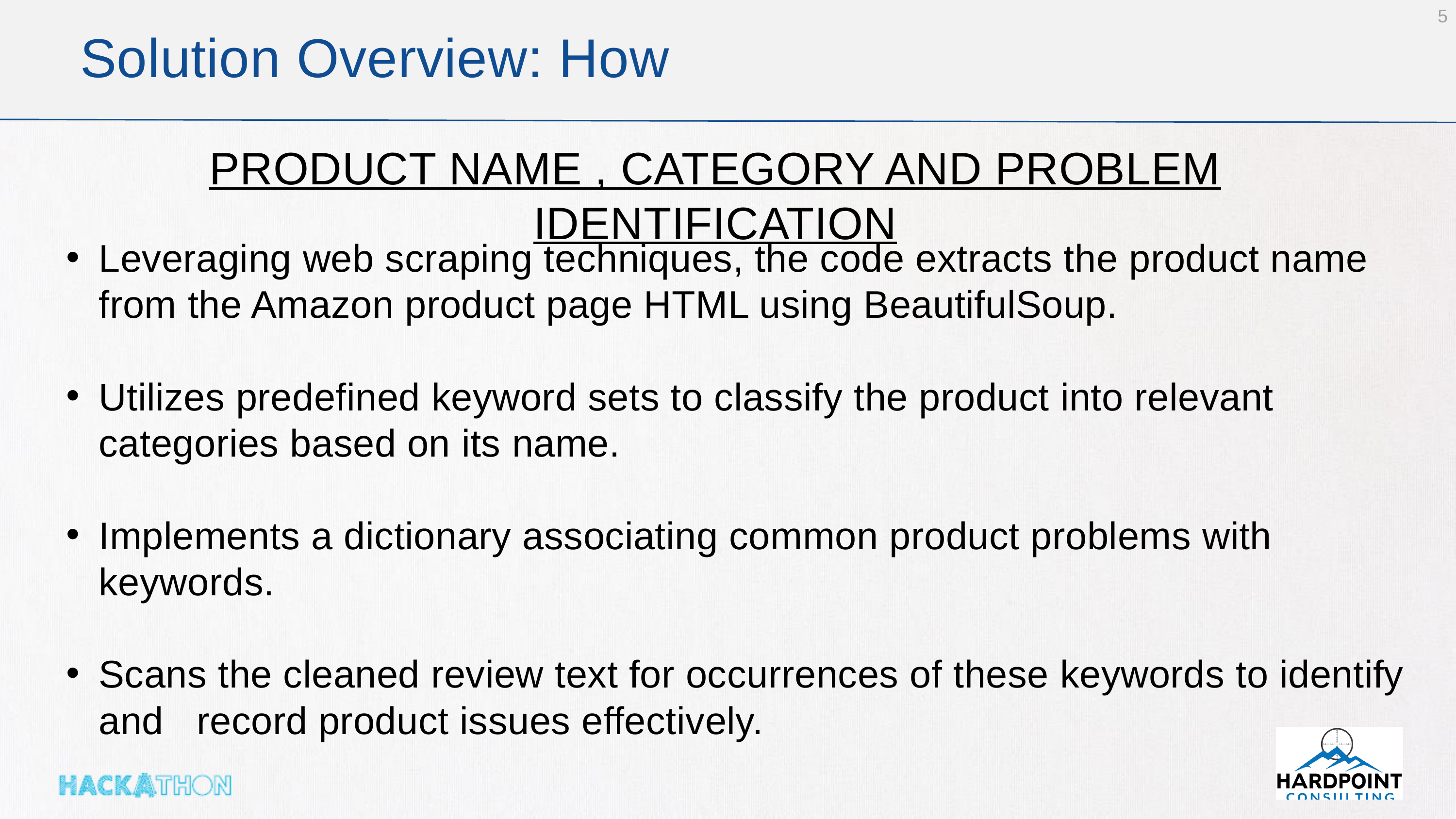

5
Solution Overview: How

PRODUCT NAME , CATEGORY AND PROBLEM IDENTIFICATION

Leveraging web scraping techniques, the code extracts the product name from the Amazon product page HTML using BeautifulSoup.

Utilizes predefined keyword sets to classify the product into relevant categories based on its name.

Implements a dictionary associating common product problems with keywords.

Scans the cleaned review text for occurrences of these keywords to identify and   record product issues effectively.